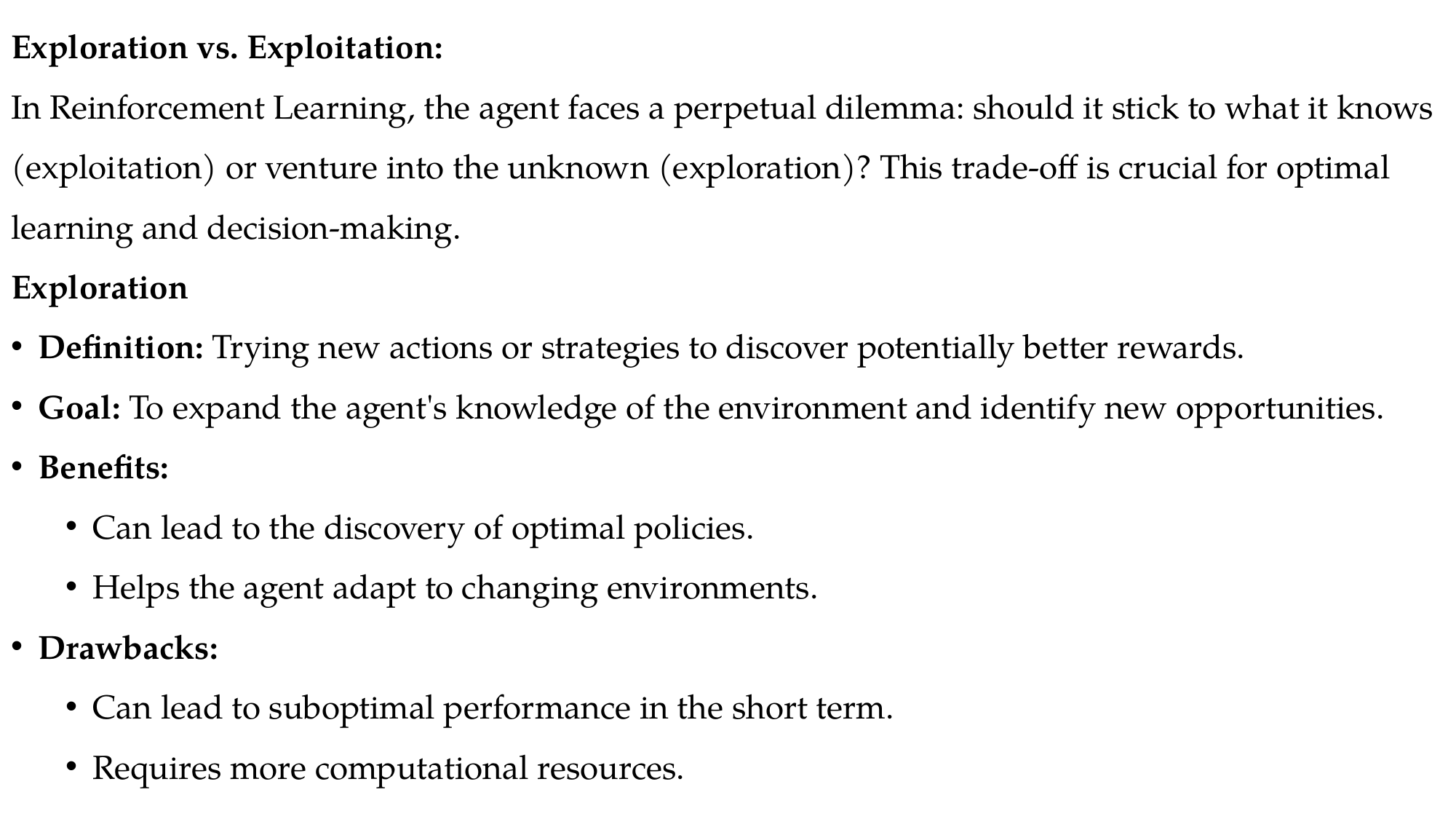

Exploration vs. Exploitation:
In Reinforcement Learning, the agent faces a perpetual dilemma: should it stick to what it knows (exploitation) or venture into the unknown (exploration)? This trade-off is crucial for optimal learning and decision-making.
Exploration
Definition: Trying new actions or strategies to discover potentially better rewards.
Goal: To expand the agent's knowledge of the environment and identify new opportunities.
Benefits:
Can lead to the discovery of optimal policies.
Helps the agent adapt to changing environments.
Drawbacks:
Can lead to suboptimal performance in the short term.
Requires more computational resources.